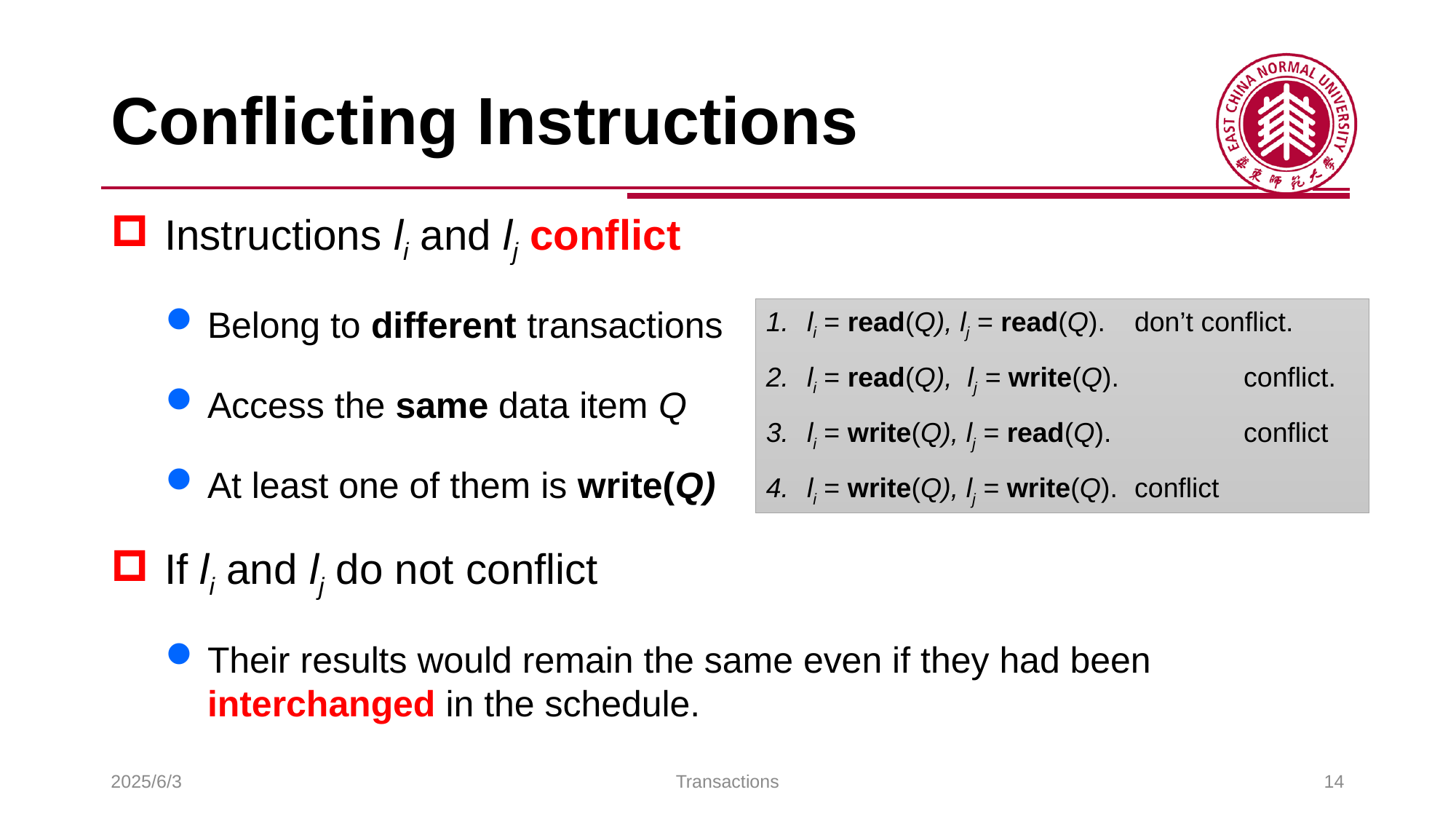

# Conflicting Instructions
Instructions li and lj conflict
Belong to different transactions
Access the same data item Q
At least one of them is write(Q)
If li and lj do not conflict
Their results would remain the same even if they had been interchanged in the schedule.

li = read(Q), lj = read(Q).   	don’t conflict.
li = read(Q),  lj = write(Q).  	conflict.
li = write(Q), lj = read(Q).   	conflict
li = write(Q), lj = write(Q).  	conflict
2025/6/3
Transactions
14